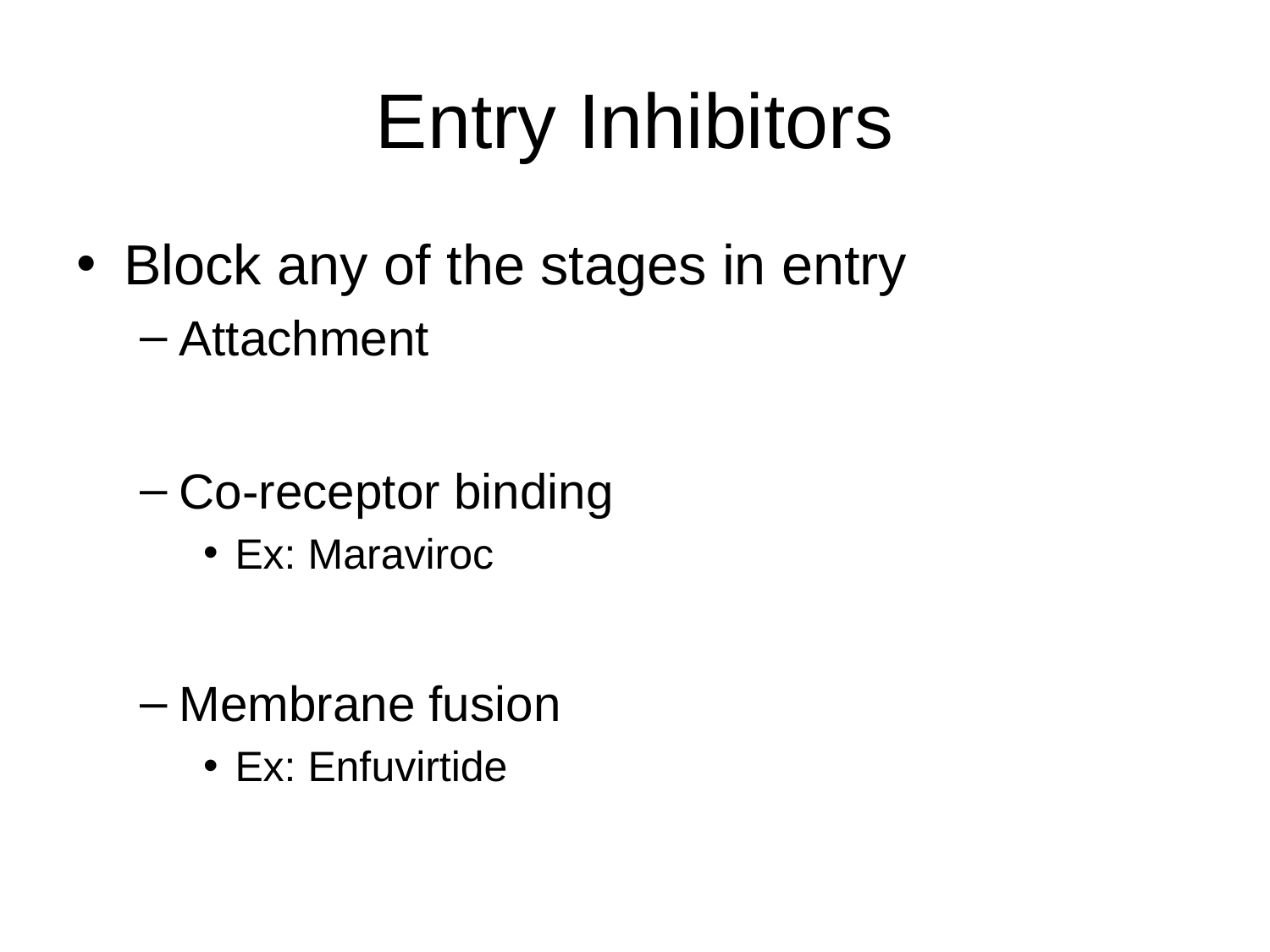

# Entry Inhibitors
Block any of the stages in entry
Attachment

Co-receptor binding
Ex: Maraviroc

Membrane fusion
Ex: Enfuvirtide